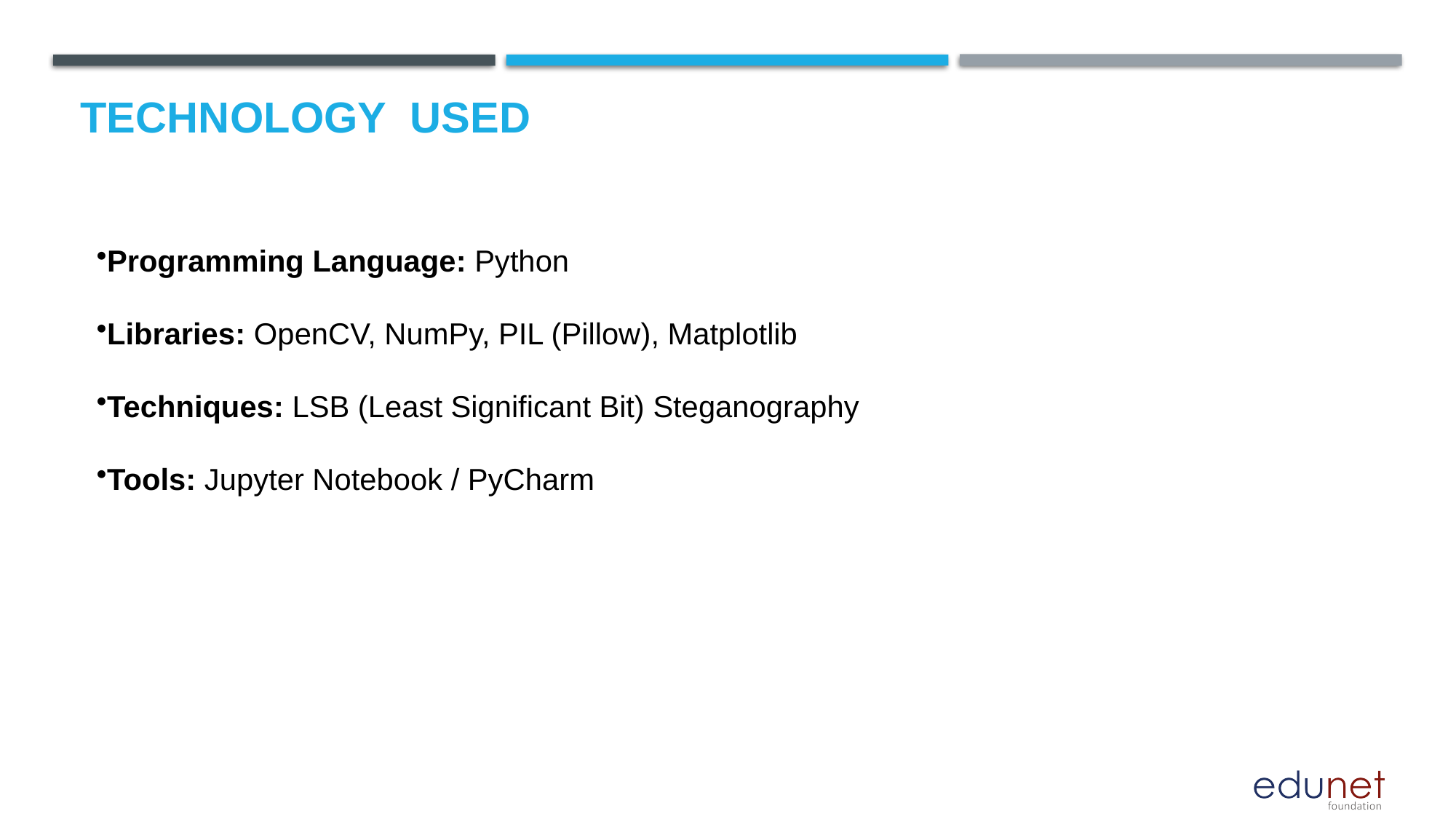

# Technology  used
Programming Language: Python

Libraries: OpenCV, NumPy, PIL (Pillow), Matplotlib

Techniques: LSB (Least Significant Bit) Steganography

Tools: Jupyter Notebook / PyCharm